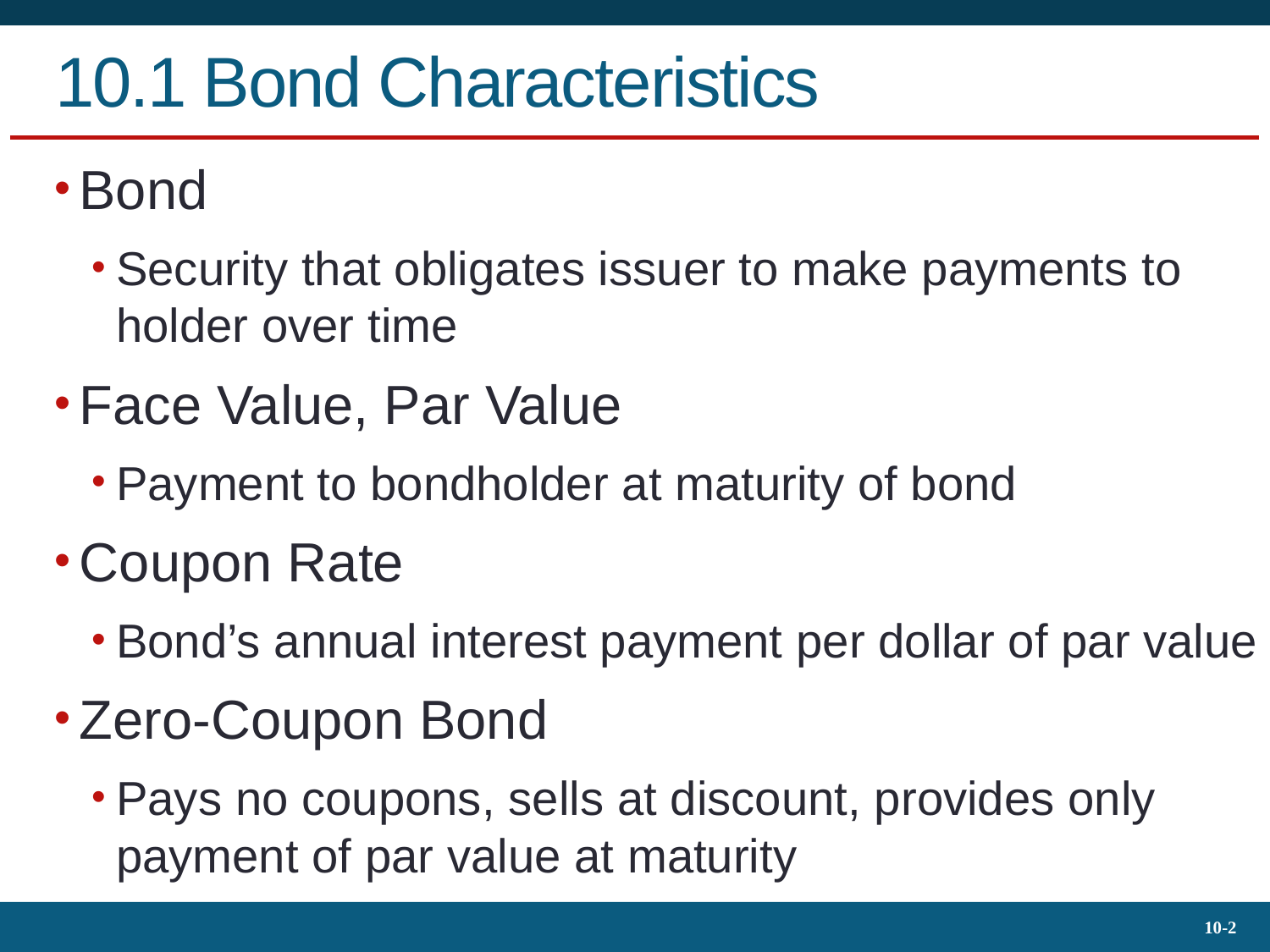

# 10.1 Bond Characteristics
Bond
Security that obligates issuer to make payments to holder over time
Face Value, Par Value
Payment to bondholder at maturity of bond
Coupon Rate
Bond’s annual interest payment per dollar of par value
Zero-Coupon Bond
Pays no coupons, sells at discount, provides only payment of par value at maturity